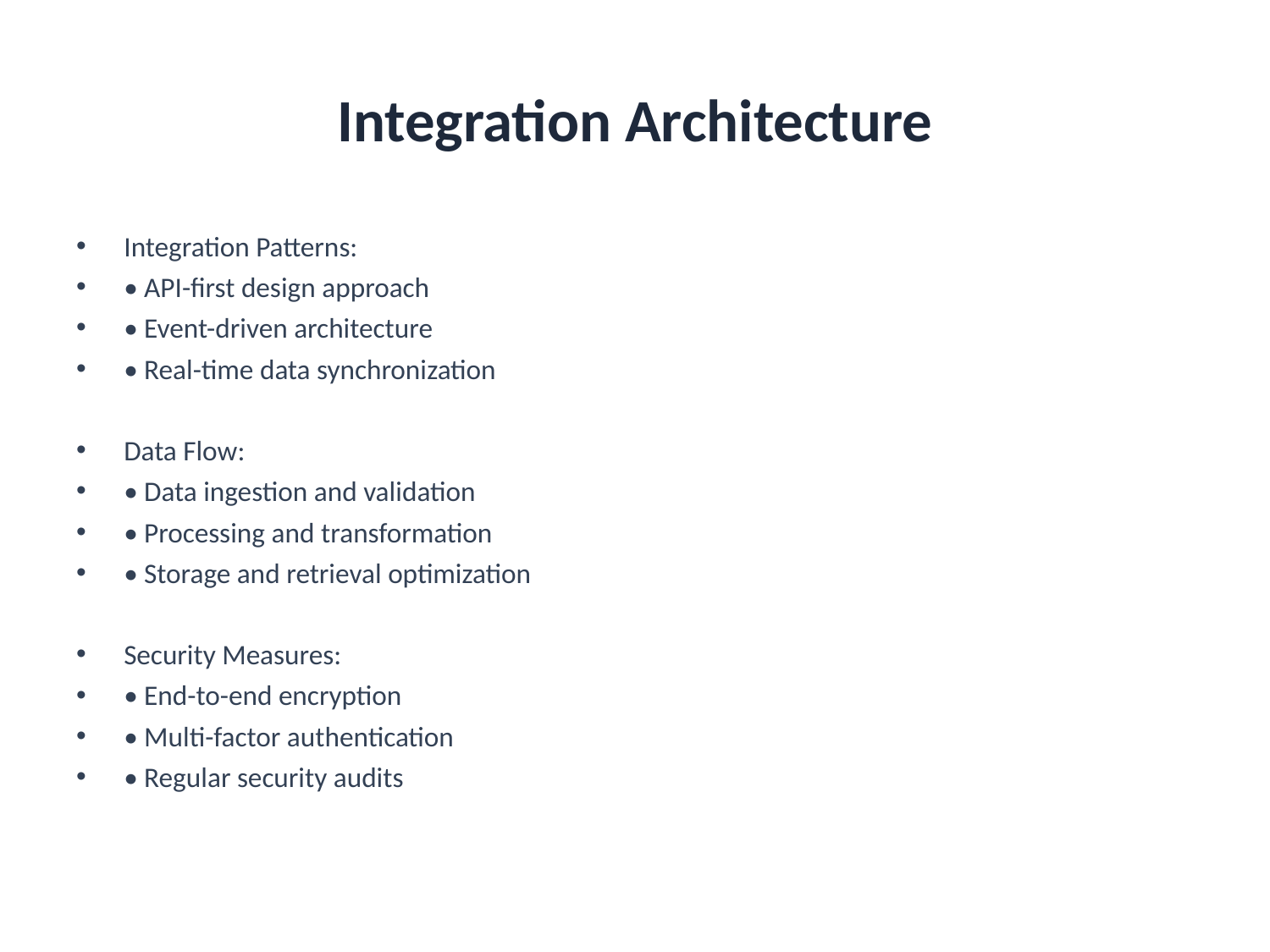

# Integration Architecture
Integration Patterns:
• API-first design approach
• Event-driven architecture
• Real-time data synchronization

Data Flow:
• Data ingestion and validation
• Processing and transformation
• Storage and retrieval optimization

Security Measures:
• End-to-end encryption
• Multi-factor authentication
• Regular security audits